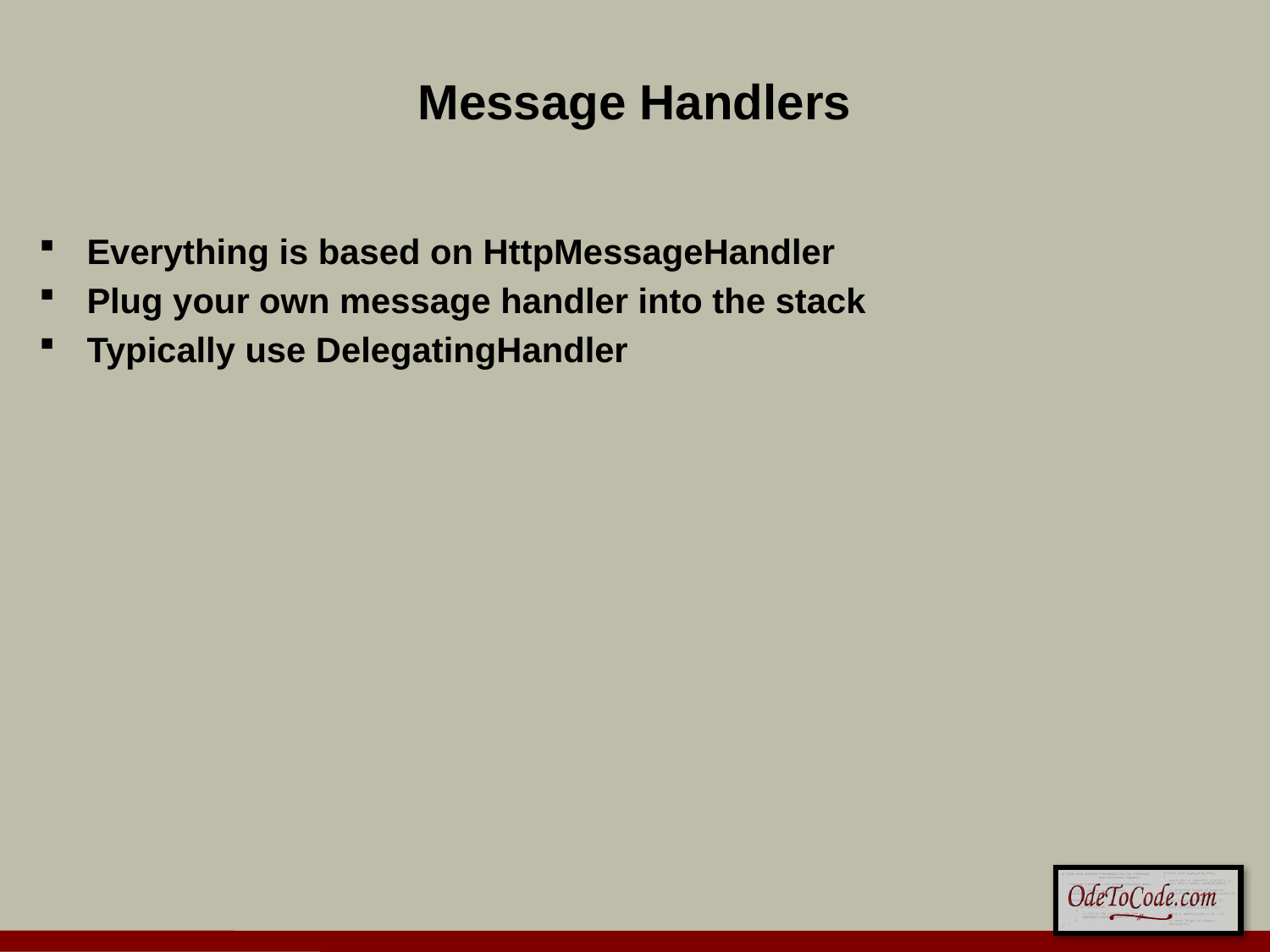

# Message Handlers
Everything is based on HttpMessageHandler
Plug your own message handler into the stack
Typically use DelegatingHandler